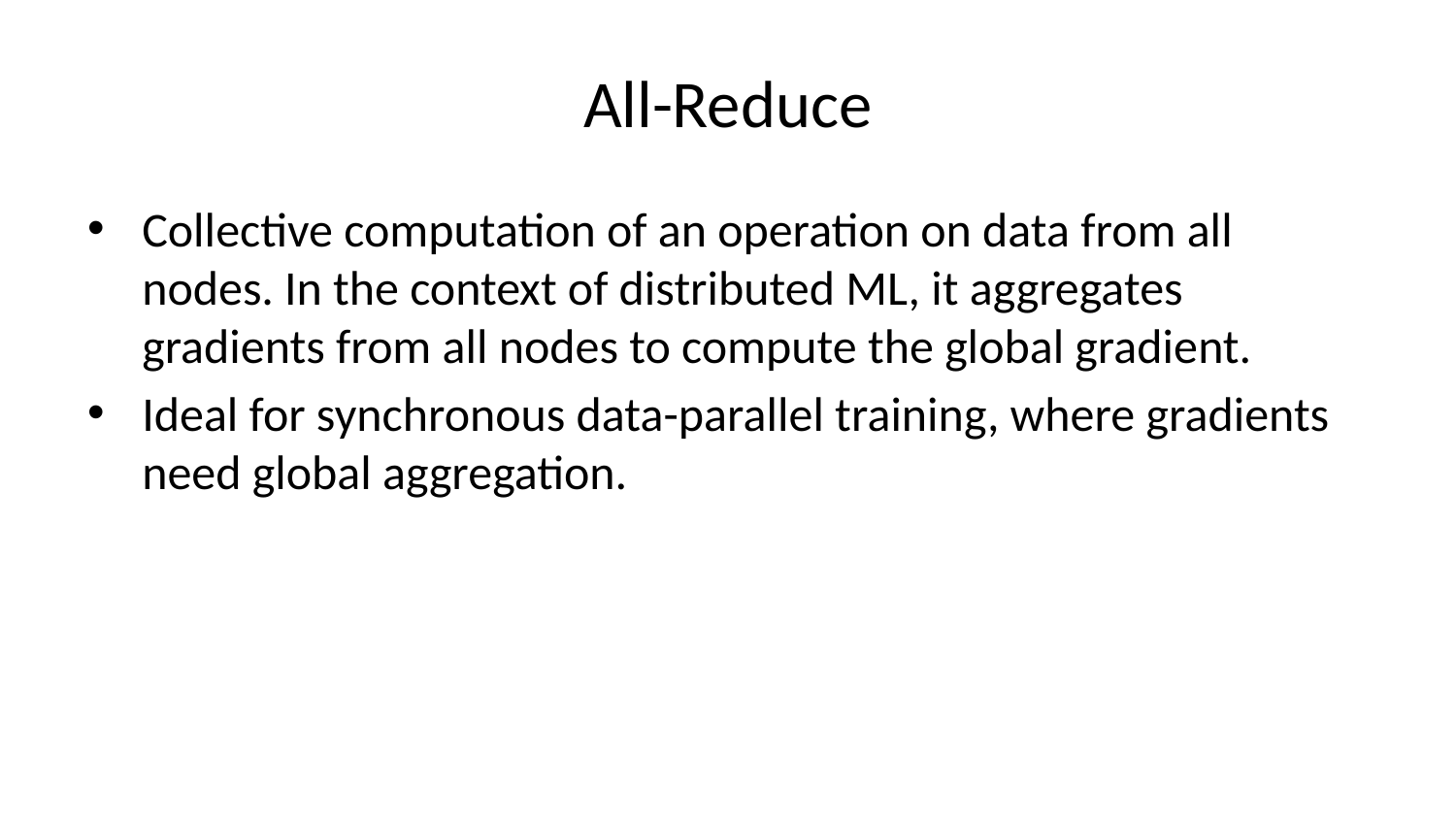

# All-Reduce
Collective computation of an operation on data from all nodes. In the context of distributed ML, it aggregates gradients from all nodes to compute the global gradient.
Ideal for synchronous data-parallel training, where gradients need global aggregation.